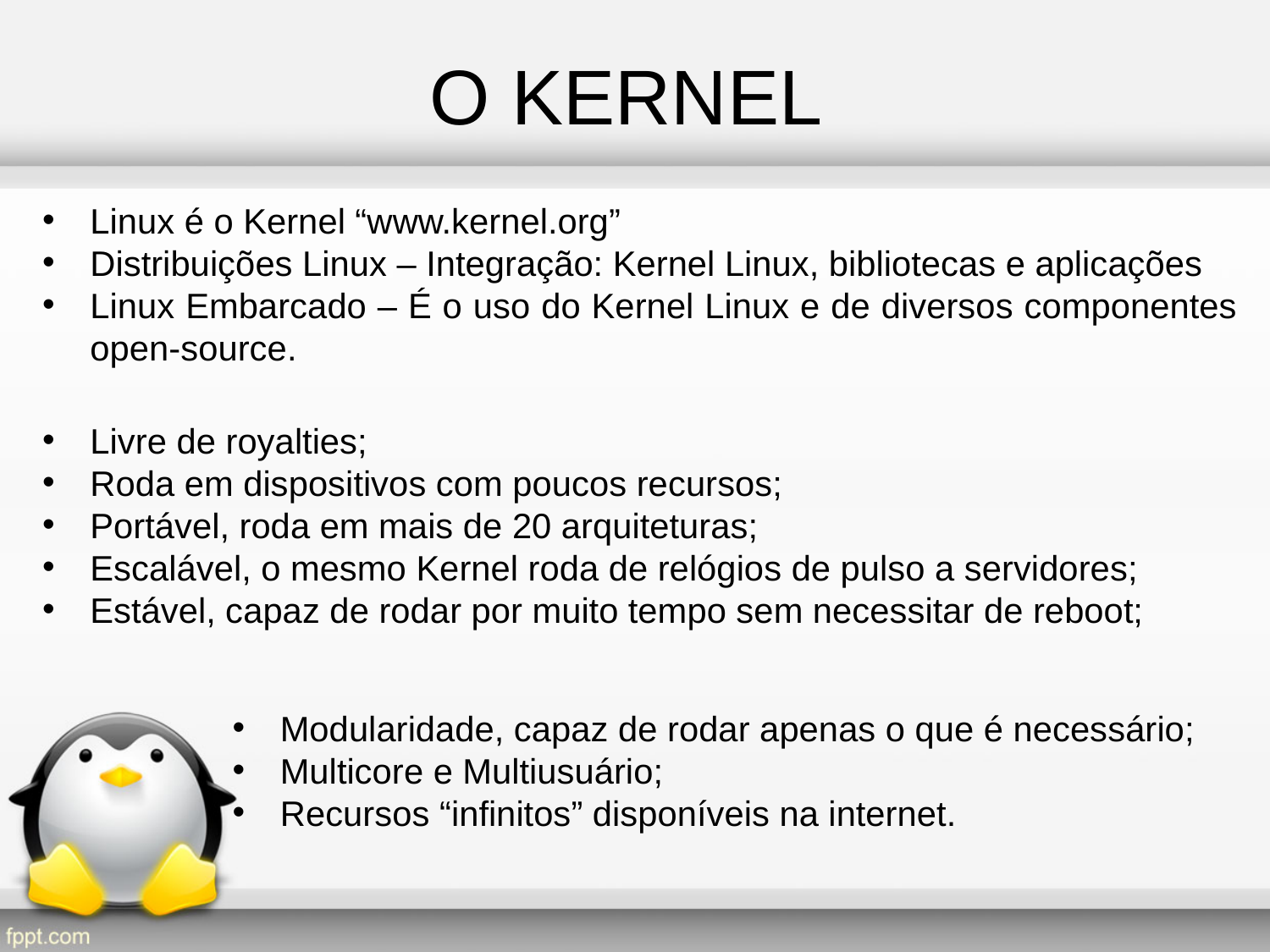

O KERNEL
Linux é o Kernel “www.kernel.org”
Distribuições Linux – Integração: Kernel Linux, bibliotecas e aplicações
Linux Embarcado – É o uso do Kernel Linux e de diversos componentes open-source.
Livre de royalties;
Roda em dispositivos com poucos recursos;
Portável, roda em mais de 20 arquiteturas;
Escalável, o mesmo Kernel roda de relógios de pulso a servidores;
Estável, capaz de rodar por muito tempo sem necessitar de reboot;
Modularidade, capaz de rodar apenas o que é necessário;
Multicore e Multiusuário;
Recursos “infinitos” disponíveis na internet.